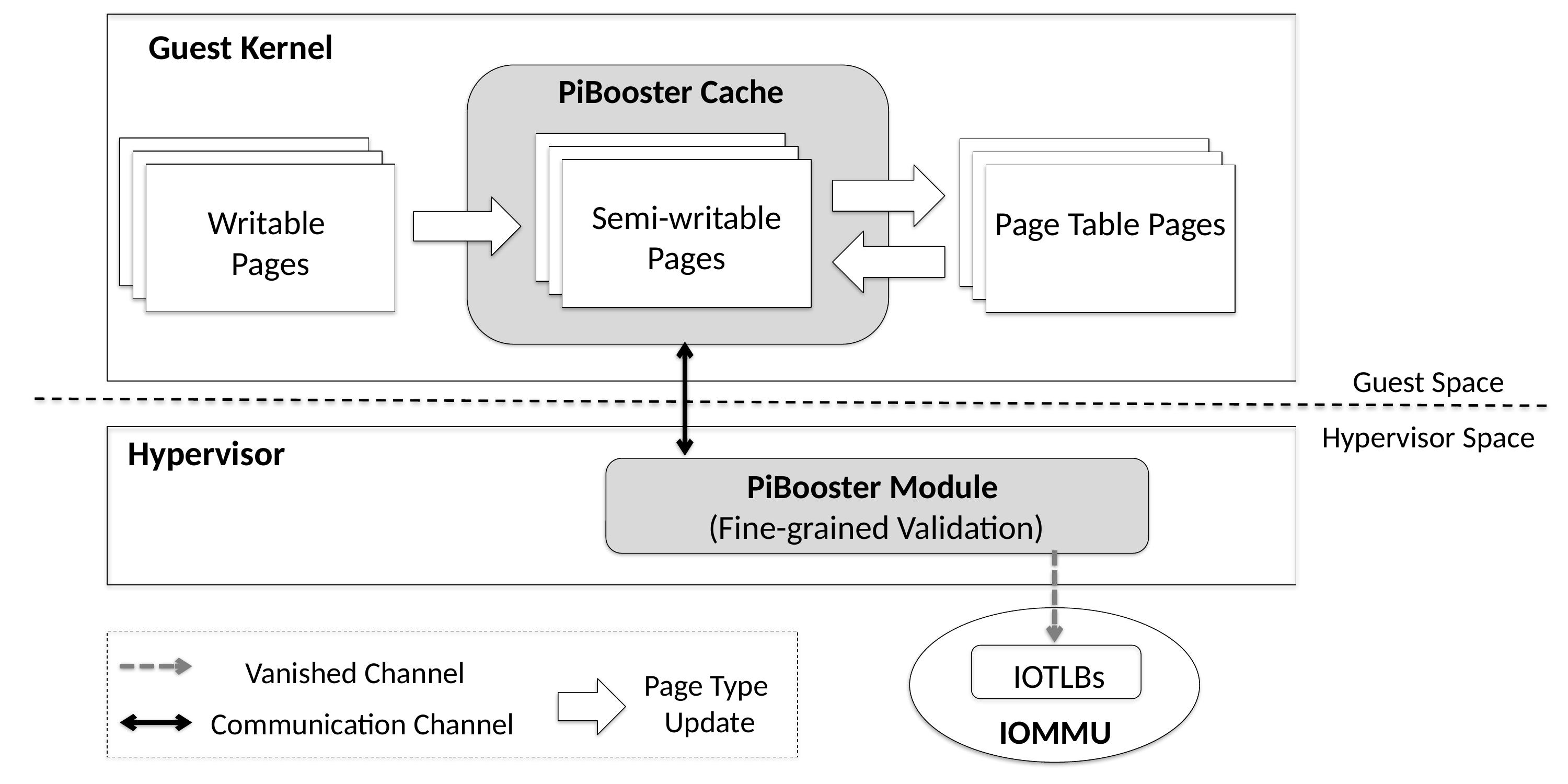

Guest Kernel

PiBooster Cache

Semi-writable Pages
Writable
Pages

Page Table Pages

Guest Space
Hypervisor Space
Hypervisor

PiBooster Module
(Fine-grained Validation)

Vanished Channel
IOTLBs
Page Type
Update

Communication Channel
IOMMU